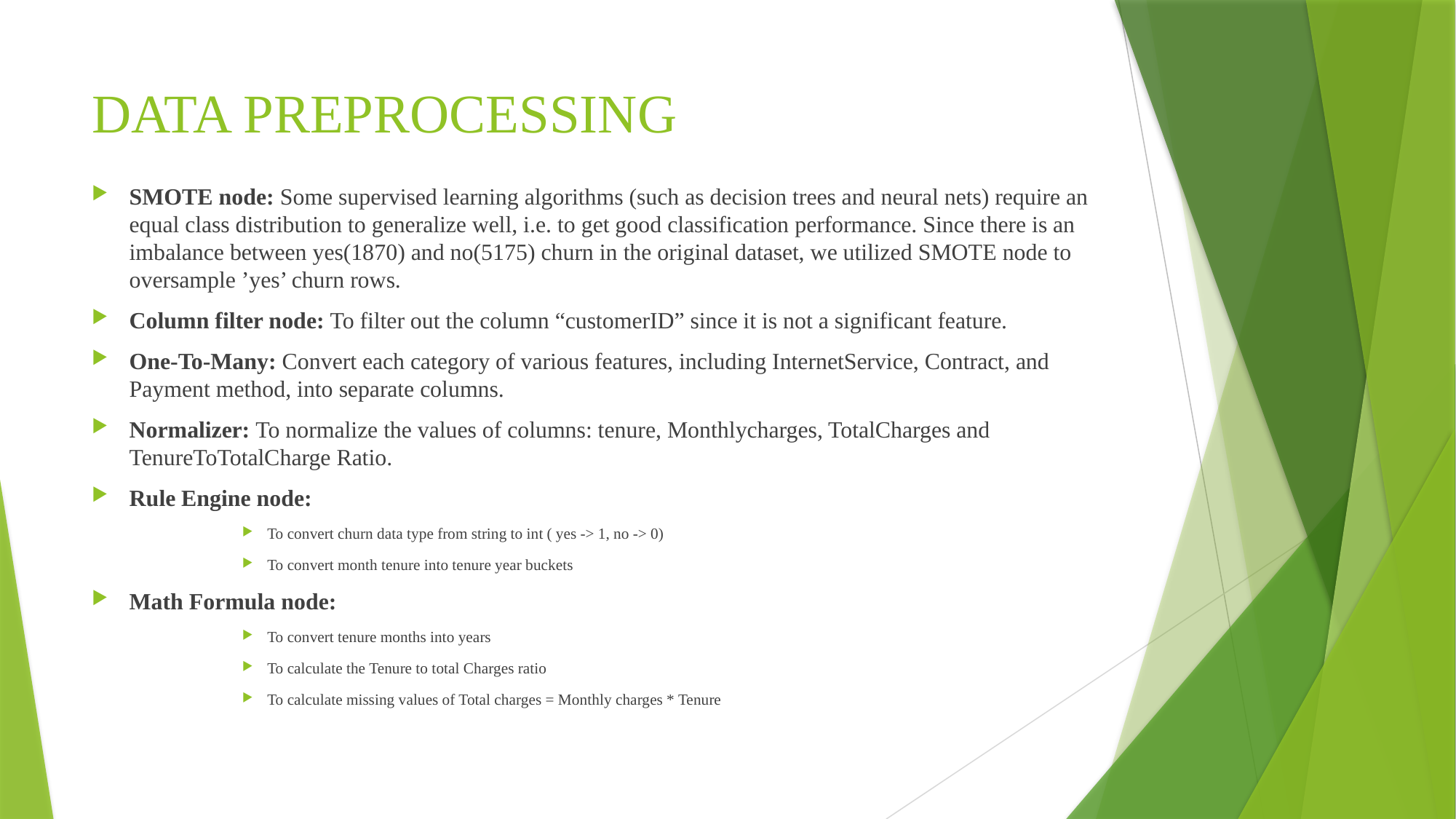

# DATA PREPROCESSING
SMOTE node: Some supervised learning algorithms (such as decision trees and neural nets) require an equal class distribution to generalize well, i.e. to get good classification performance. Since there is an imbalance between yes(1870) and no(5175) churn in the original dataset, we utilized SMOTE node to oversample ’yes’ churn rows.
Column filter node: To filter out the column “customerID” since it is not a significant feature.
One-To-Many: Convert each category of various features, including InternetService, Contract, and Payment method, into separate columns.
Normalizer: To normalize the values of columns: tenure, Monthlycharges, TotalCharges and TenureToTotalCharge Ratio.
Rule Engine node:
To convert churn data type from string to int ( yes -> 1, no -> 0)
To convert month tenure into tenure year buckets
Math Formula node:
To convert tenure months into years
To calculate the Tenure to total Charges ratio
To calculate missing values of Total charges = Monthly charges * Tenure